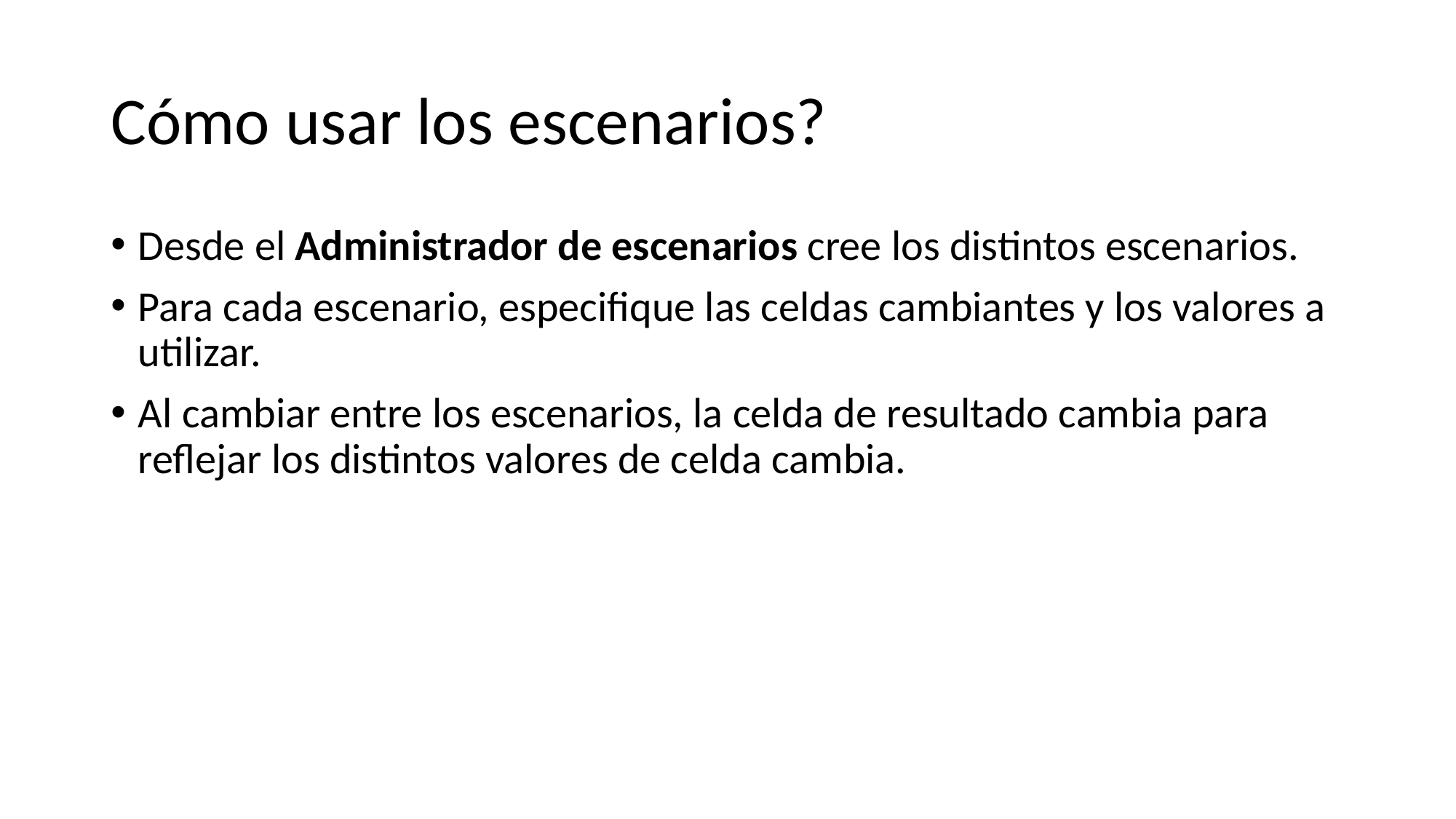

# Cómo usar los escenarios?
Desde el Administrador de escenarios cree los distintos escenarios.
Para cada escenario, especifique las celdas cambiantes y los valores a utilizar.
Al cambiar entre los escenarios, la celda de resultado cambia para reflejar los distintos valores de celda cambia.